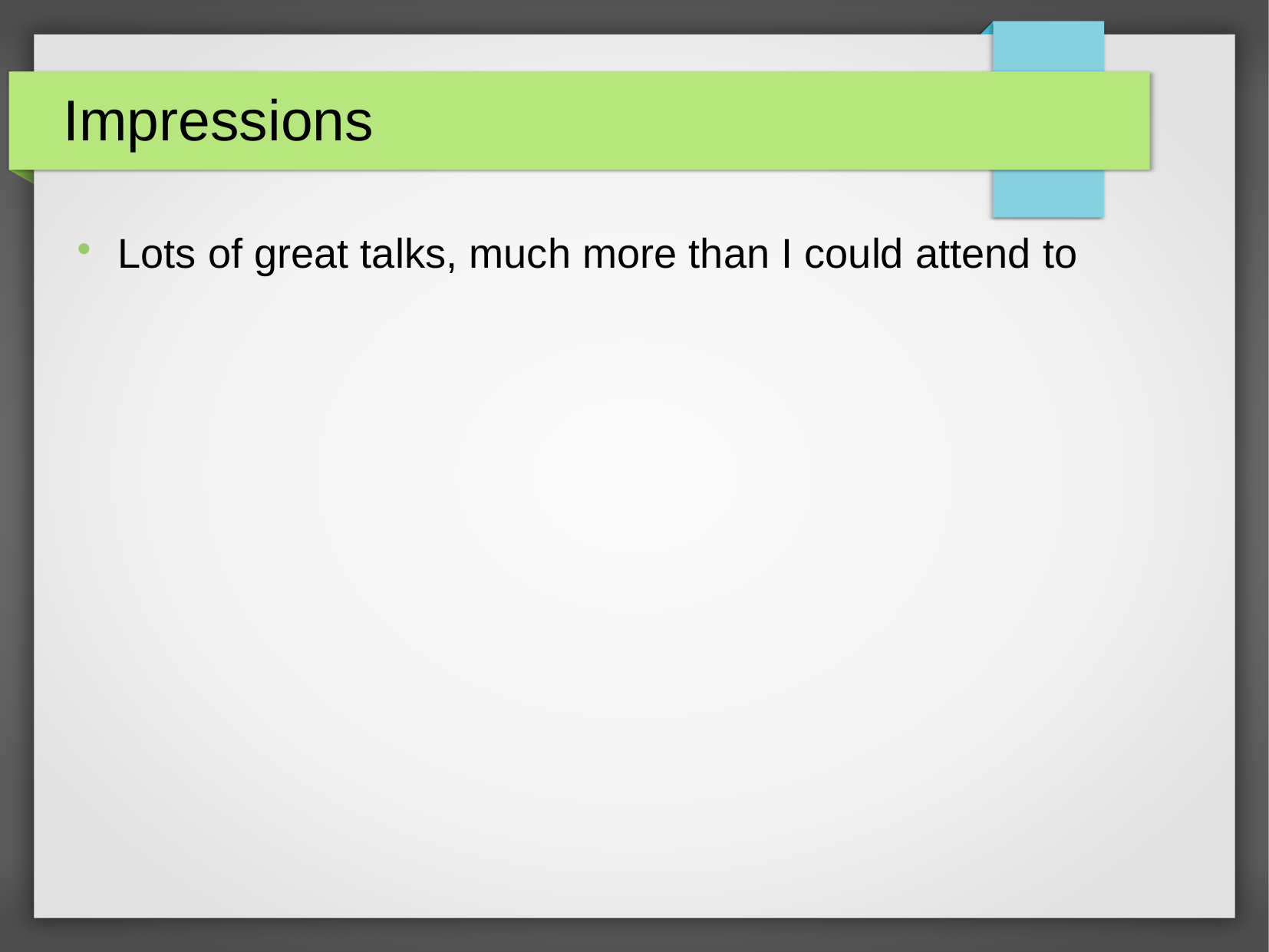

Impressions
Lots of great talks, much more than I could attend to